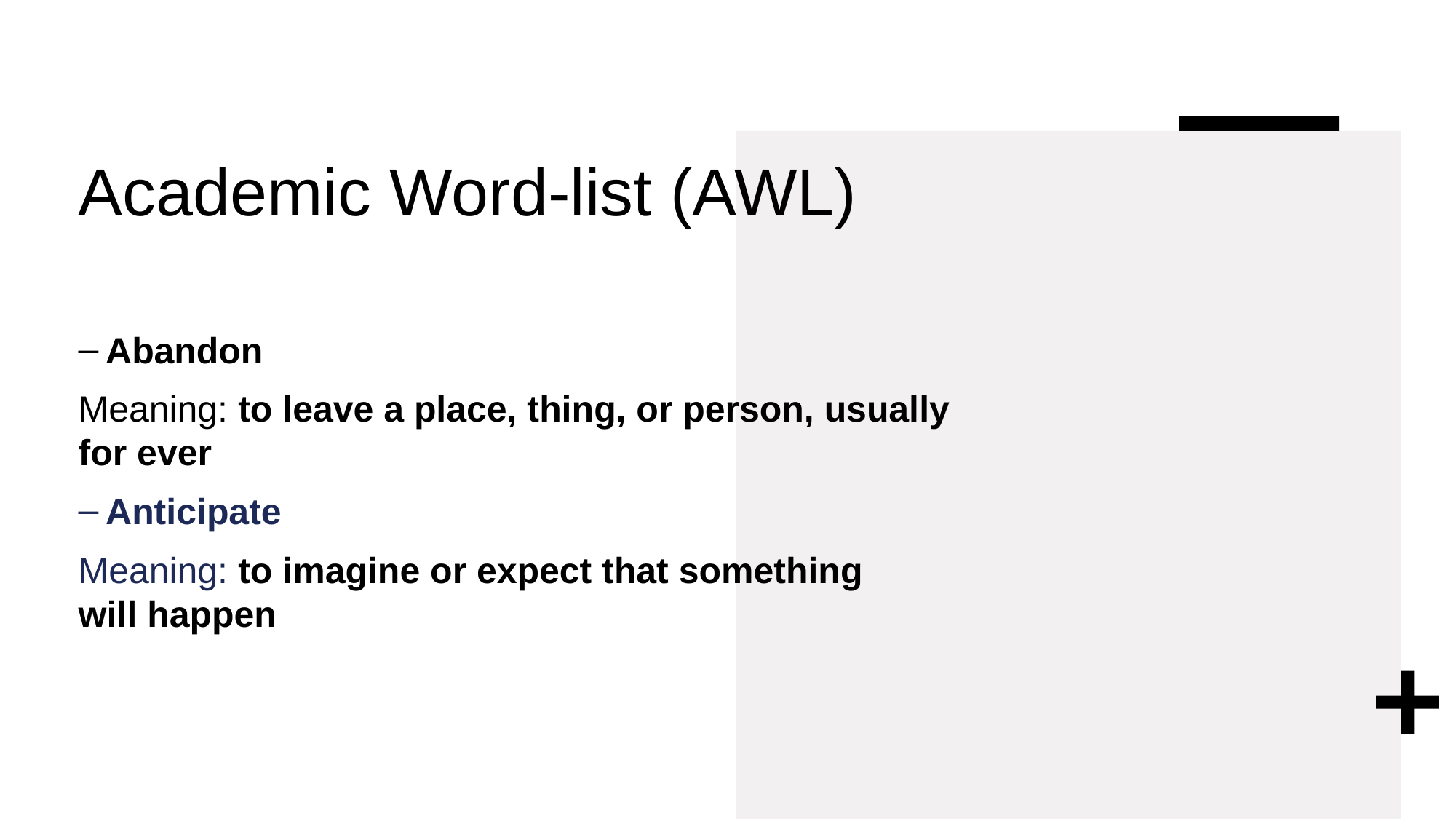

# Academic Word-list (AWL)
Abandon
Meaning: to leave a place, thing, or person, usually for ever
Anticipate
Meaning: to imagine or expect that something will happen